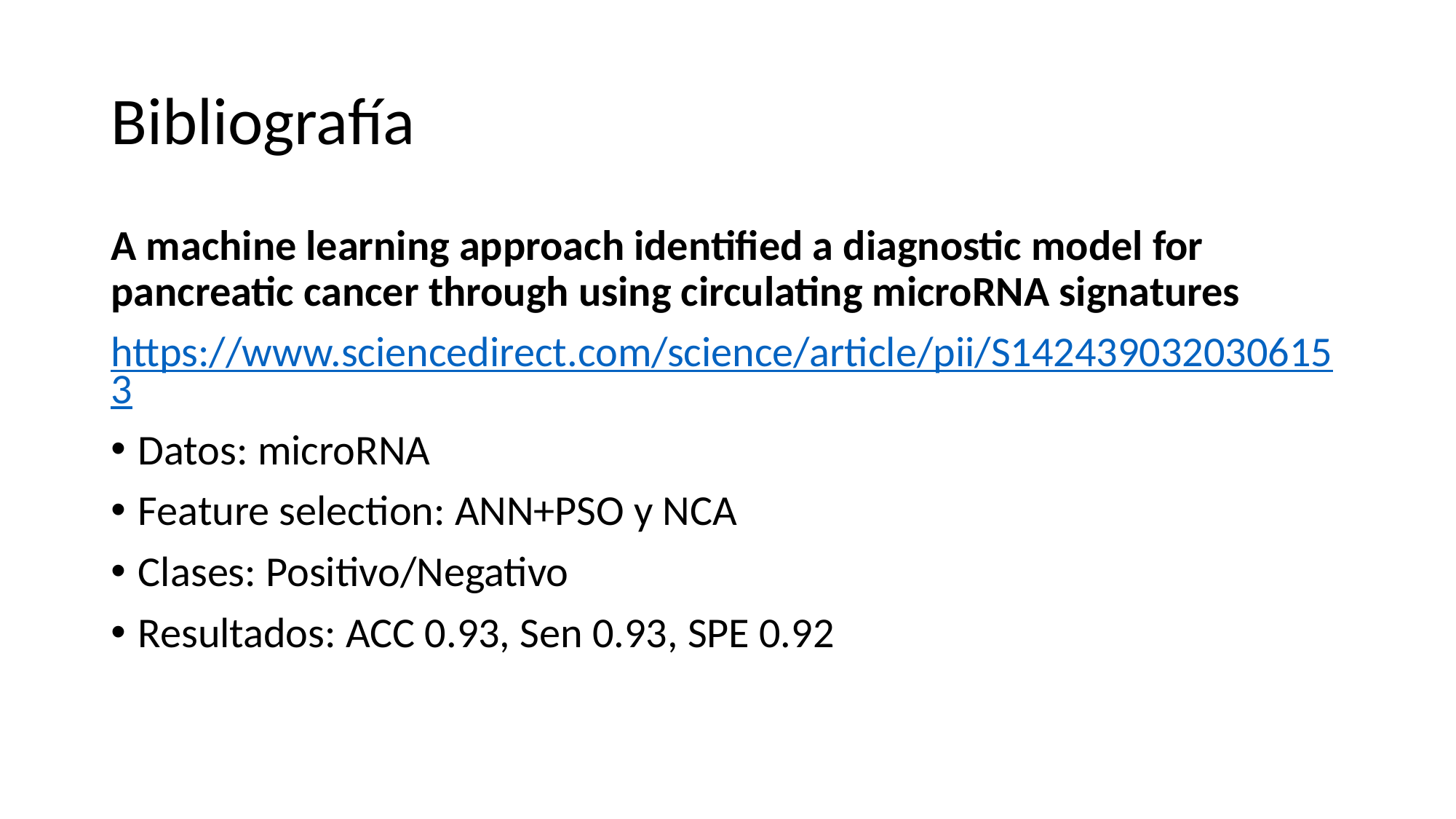

# Bibliografía
A machine learning approach identified a diagnostic model for pancreatic cancer through using circulating microRNA signatures
https://www.sciencedirect.com/science/article/pii/S1424390320306153
Datos: microRNA
Feature selection: ANN+PSO y NCA
Clases: Positivo/Negativo
Resultados: ACC 0.93, Sen 0.93, SPE 0.92